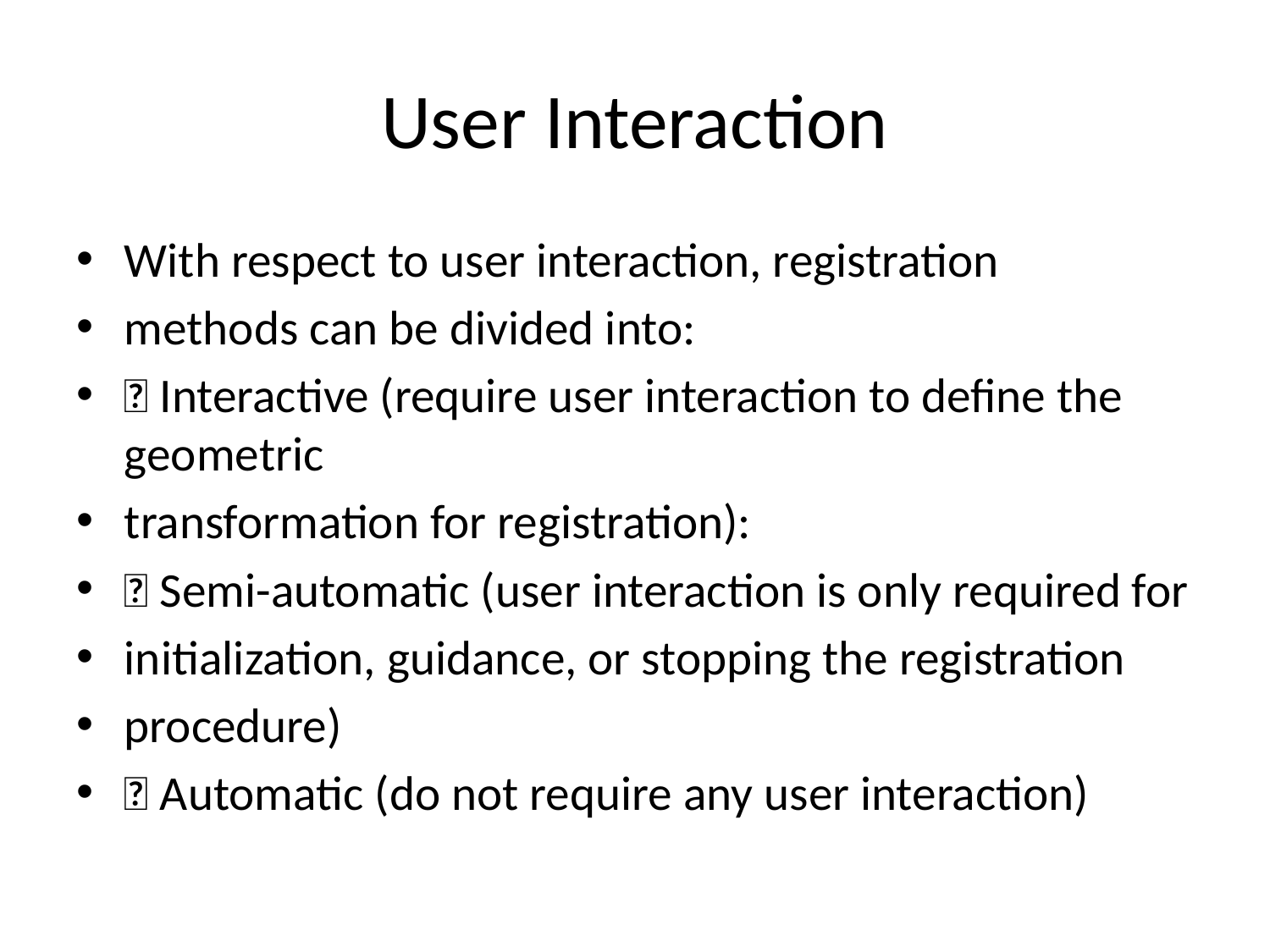

# User Interaction
With respect to user interaction, registration
methods can be divided into:
􀁺 Interactive (require user interaction to define the geometric
transformation for registration):
􀁺 Semi-automatic (user interaction is only required for
initialization, guidance, or stopping the registration
procedure)
􀁺 Automatic (do not require any user interaction)